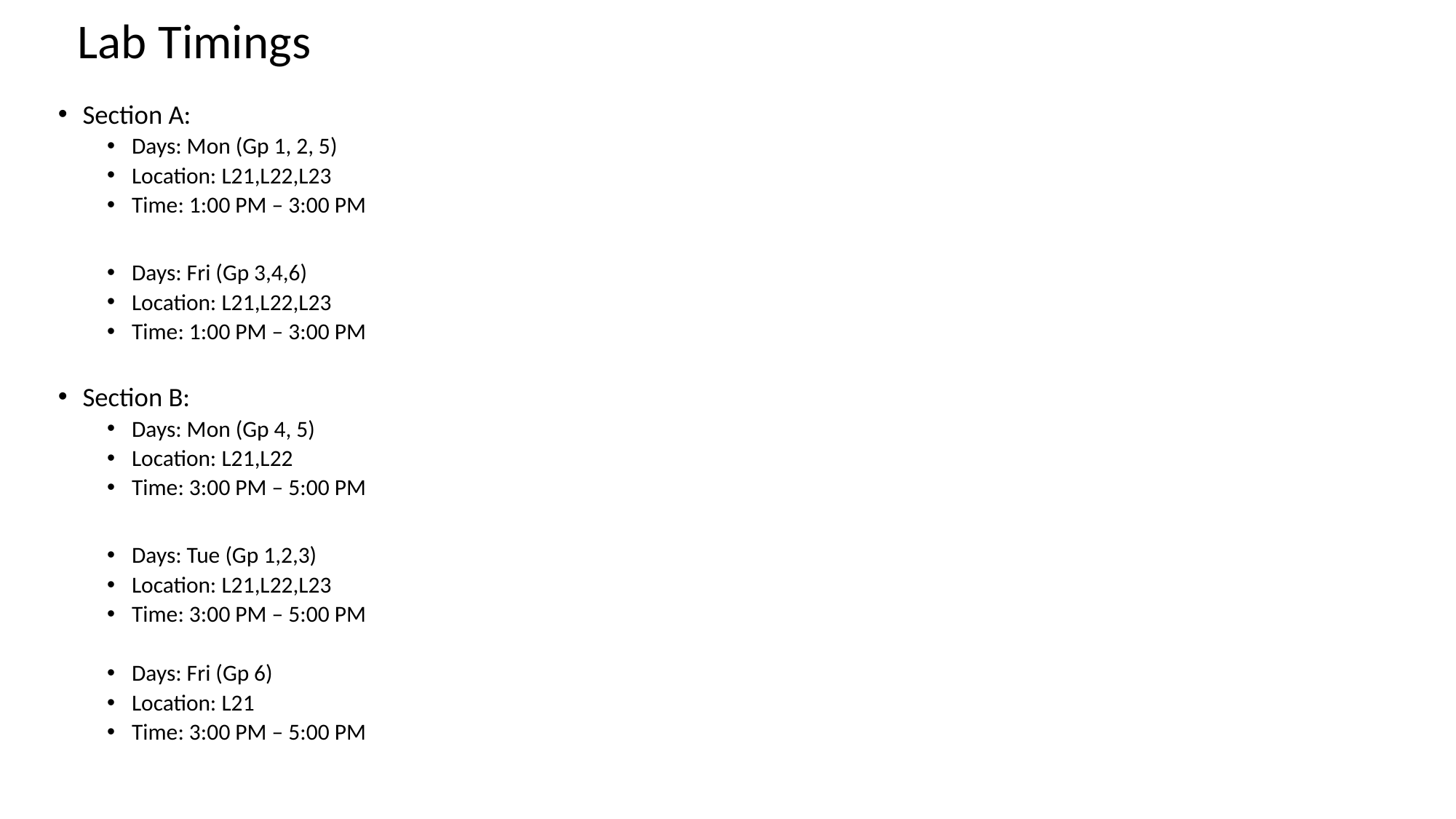

# Lab Timings
Section A:
Days: Mon (Gp 1, 2, 5)
Location: L21,L22,L23
Time: 1:00 PM – 3:00 PM

Days: Fri (Gp 3,4,6)
Location: L21,L22,L23
Time: 1:00 PM – 3:00 PM

Section B:
Days: Mon (Gp 4, 5)
Location: L21,L22
Time: 3:00 PM – 5:00 PM

Days: Tue (Gp 1,2,3)
Location: L21,L22,L23
Time: 3:00 PM – 5:00 PM

Days: Fri (Gp 6)
Location: L21
Time: 3:00 PM – 5:00 PM